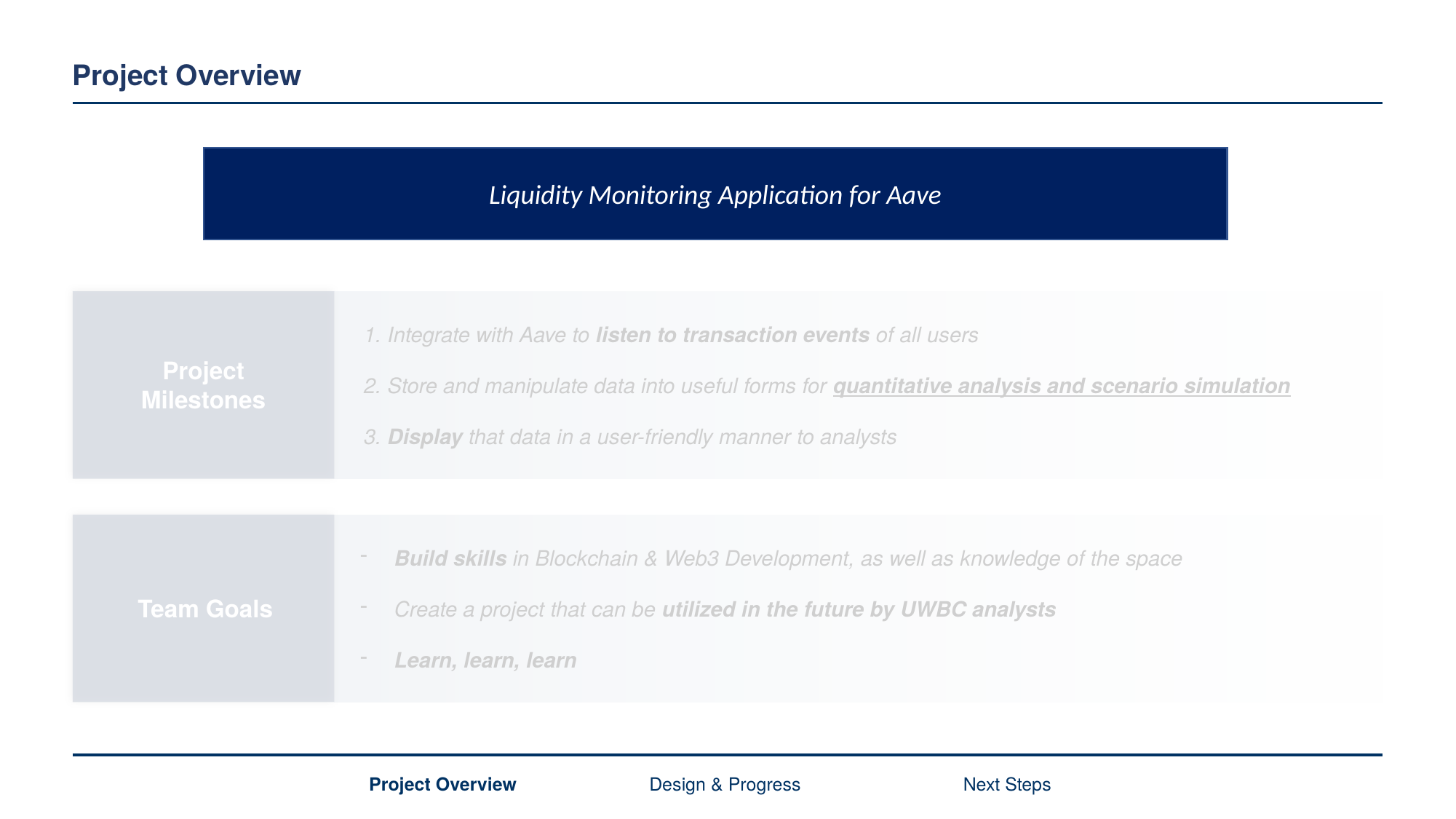

# Project Overview
Liquidity Monitoring Application for Aave

1. Integrate with Aave to listen to transaction events of all users
2. Store and manipulate data into useful forms for quantitative analysis and scenario simulation
3. Display that data in a user-friendly manner to analysts
Project Milestones

Build skills in Blockchain & Web3 Development, as well as knowledge of the space
Create a project that can be utilized in the future by UWBC analysts
Learn, learn, learn
Team Goals